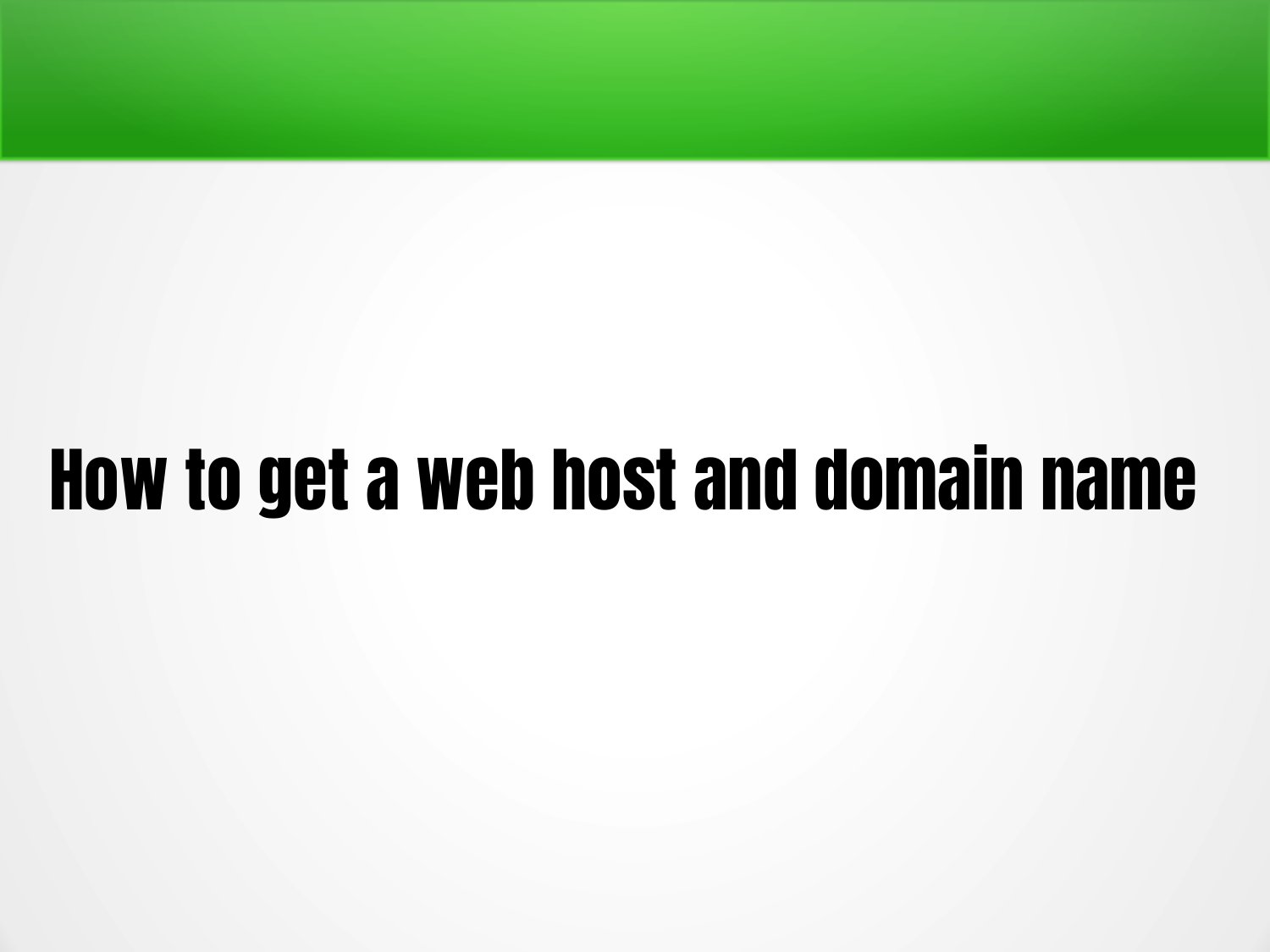

How to get a web host and domain name